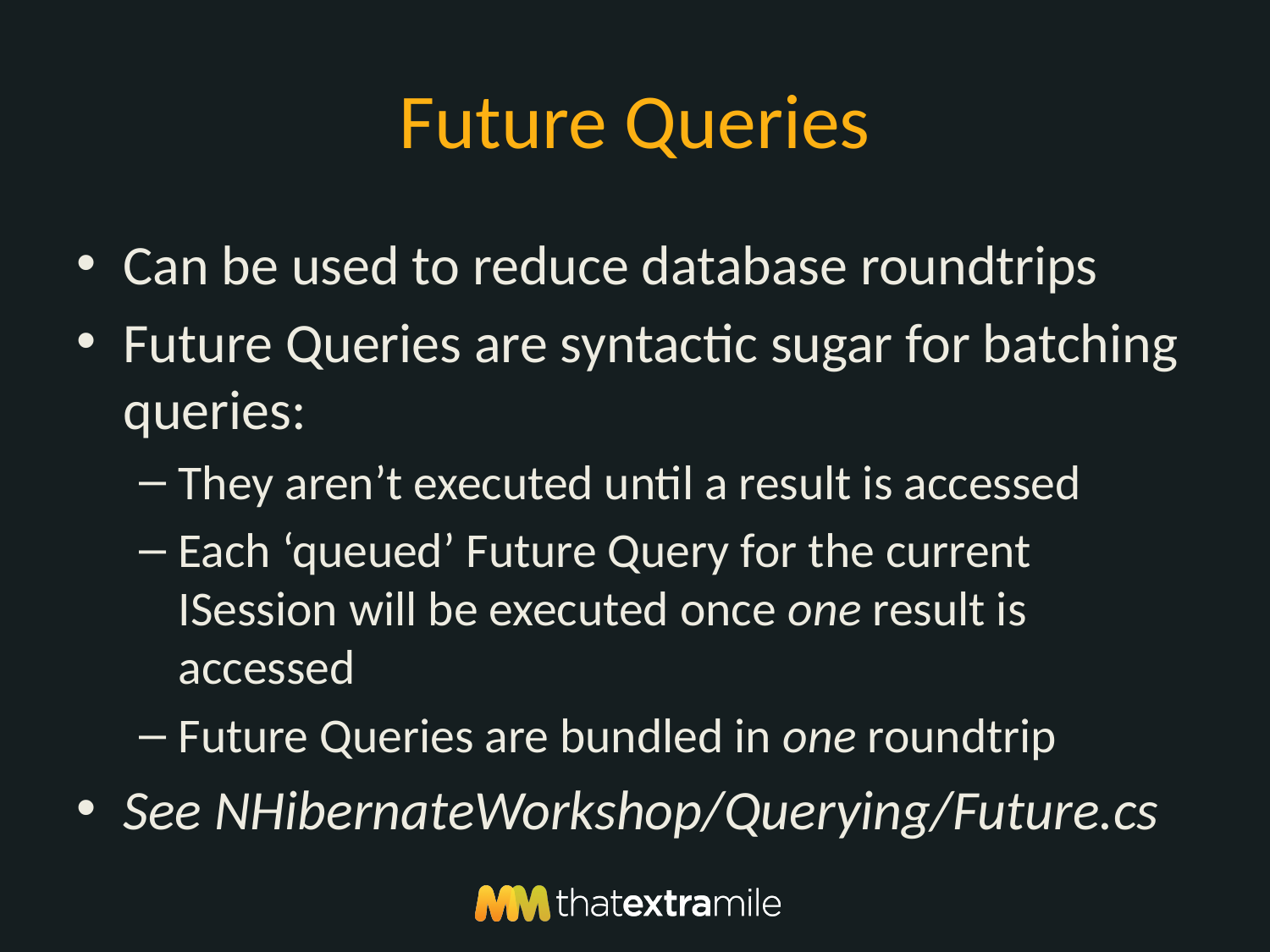

# Future Queries
Can be used to reduce database roundtrips
Future Queries are syntactic sugar for batching queries:
They aren’t executed until a result is accessed
Each ‘queued’ Future Query for the current ISession will be executed once one result is accessed
Future Queries are bundled in one roundtrip
See NHibernateWorkshop/Querying/Future.cs